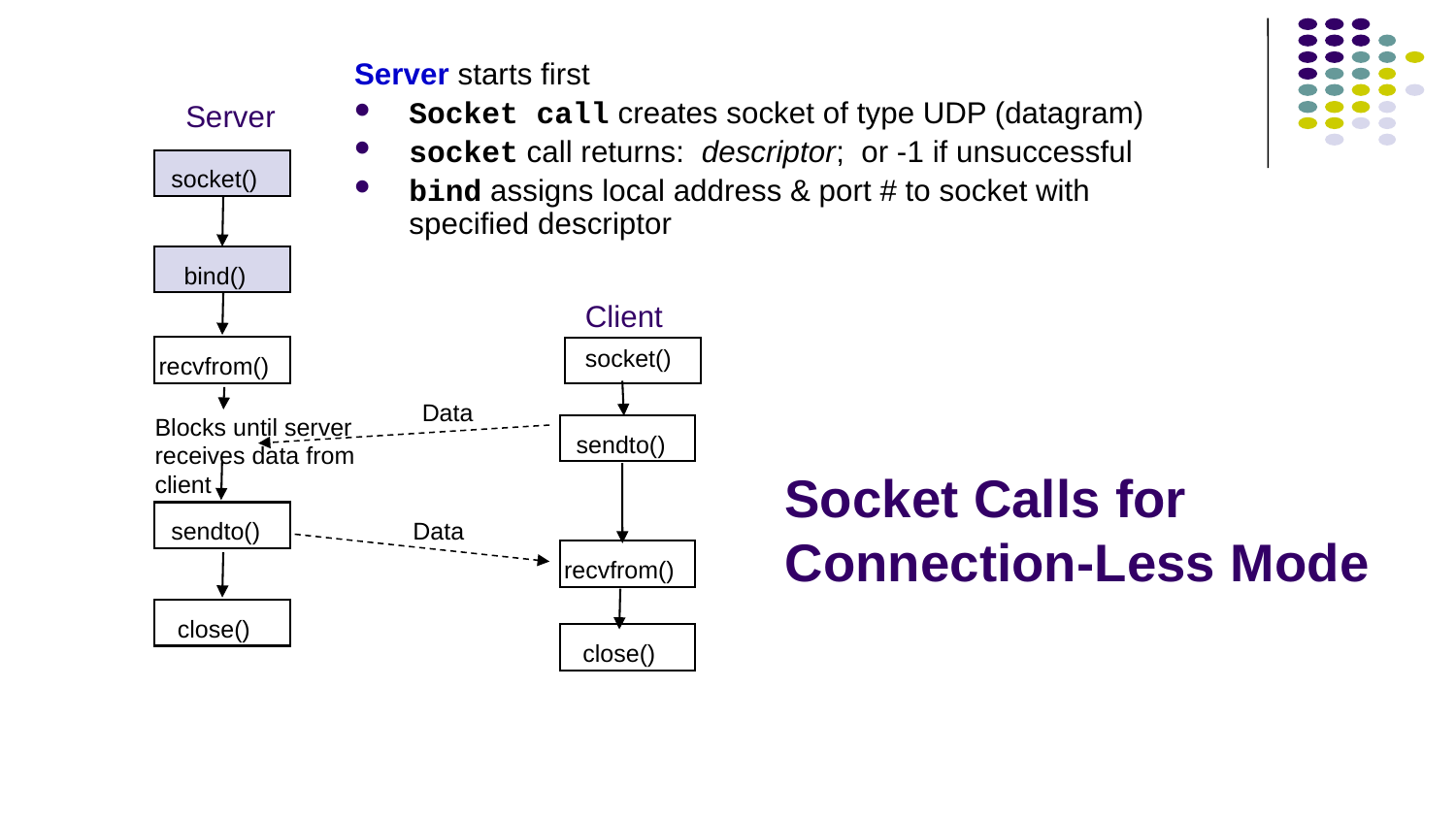

Server starts first
Socket call creates socket of type UDP (datagram)
socket call returns:  descriptor;  or -1 if unsuccessful
bind assigns local address & port # to socket with specified descriptor

Server

socket()

bind()

Client

socket()
recvfrom()

Data
Blocks until server receives data from client

sendto()

sendto()
Data

recvfrom()

close()

close()

# Socket Calls for Connection-Less Mode